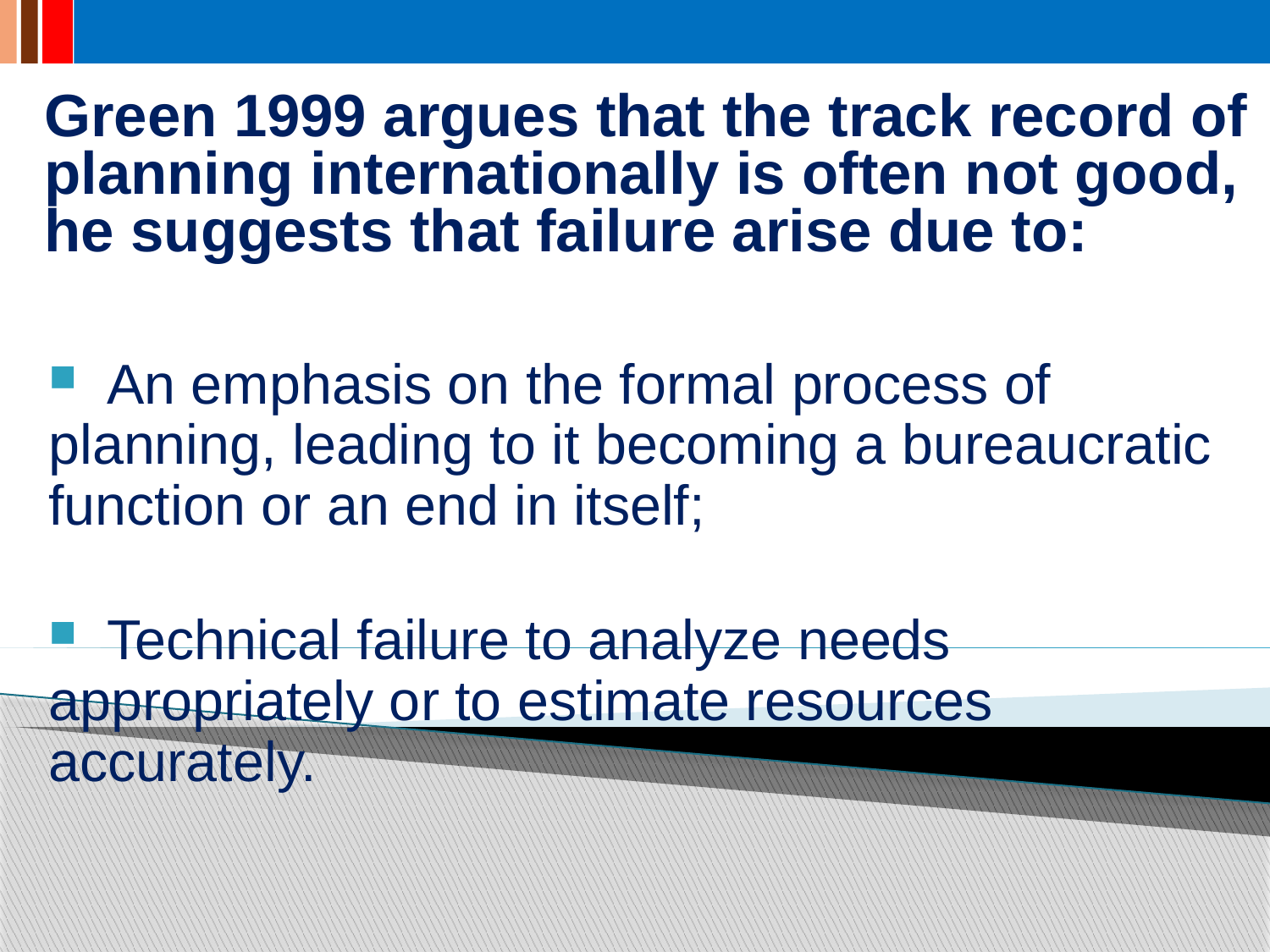

Green 1999 argues that the track record of planning internationally is often not good, he suggests that failure arise due to:
  An emphasis on the formal process of planning, leading to it becoming a bureaucratic function or an end in itself;

  Technical failure to analyze needs appropriately or to estimate resources accurately.